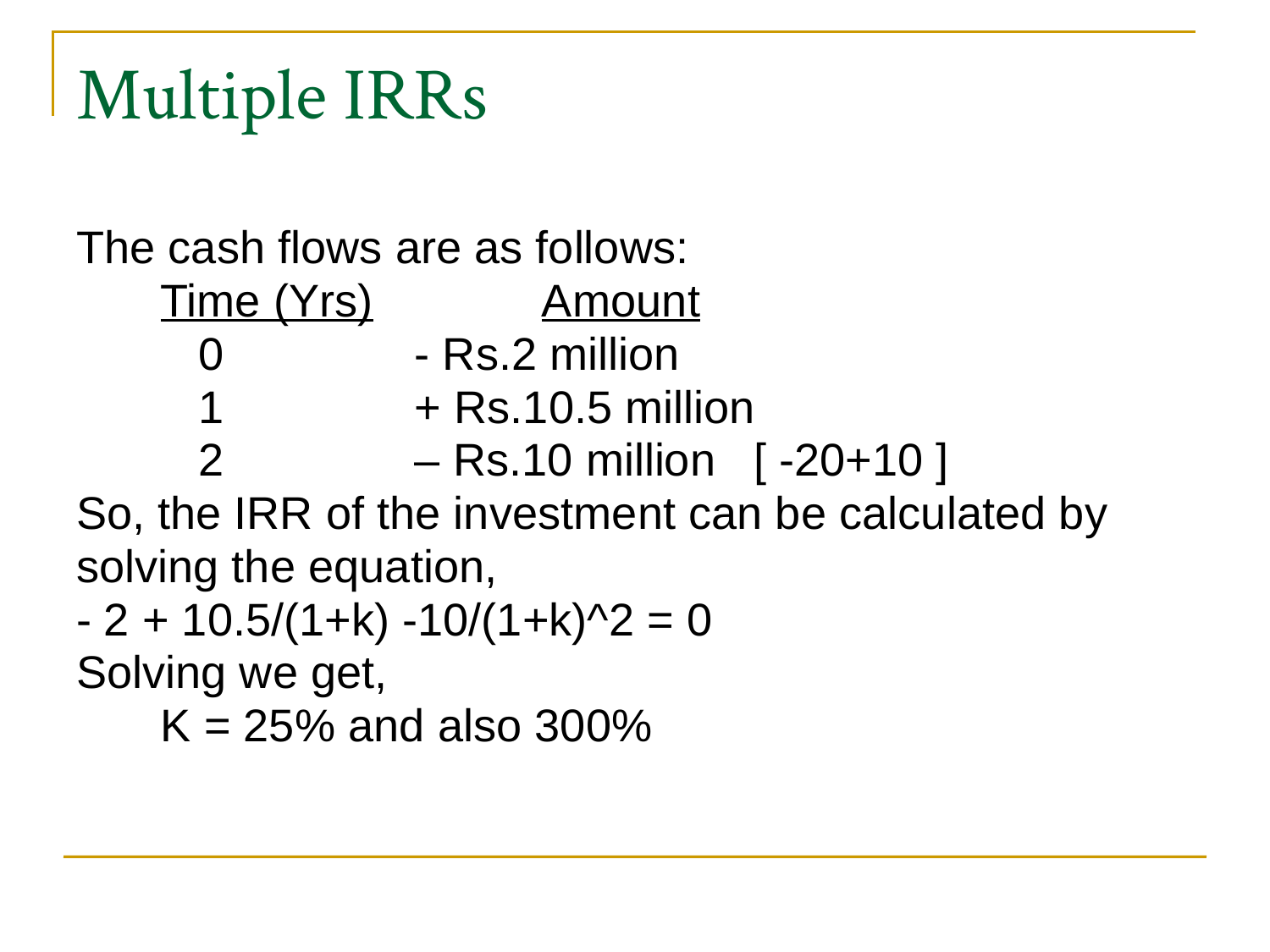

# Multiple IRRs
The cash flows are as follows:
	Time (Yrs)		Amount
	   0		- Rs.2 million
	   1		+ Rs.10.5 million
	   2		– Rs.10 million   [ -20+10 ]
So, the IRR of the investment can be calculated by
solving the equation,
- 2 + 10.5/(1+k) -10/(1+k)^2 = 0
Solving we get,
	K = 25% and also 300%